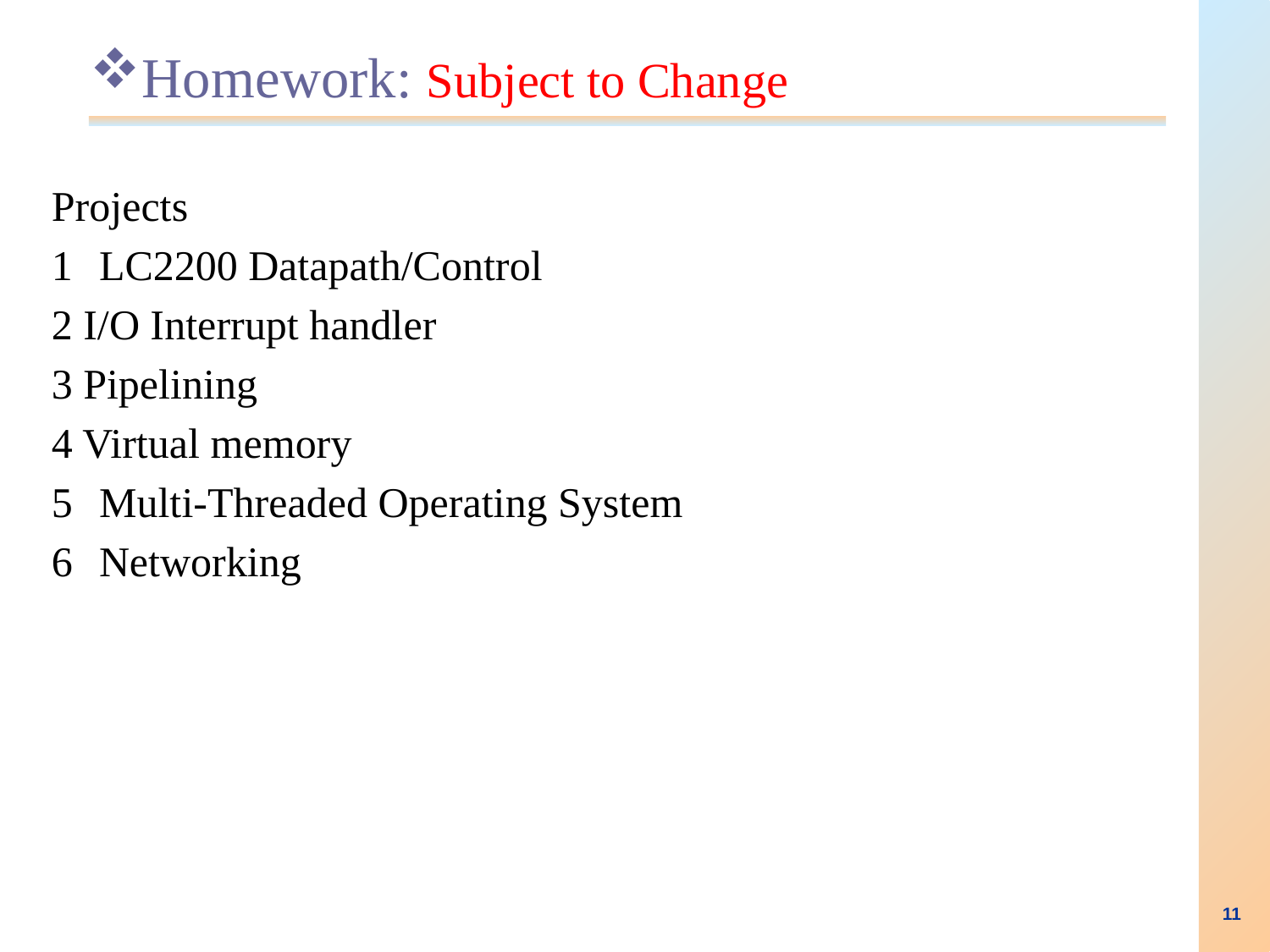

# Homework: Subject to Change
Projects
1	LC2200 Datapath/Control
2 I/O Interrupt handler
3 Pipelining
4 Virtual memory
5	Multi-Threaded Operating System
6	Networking